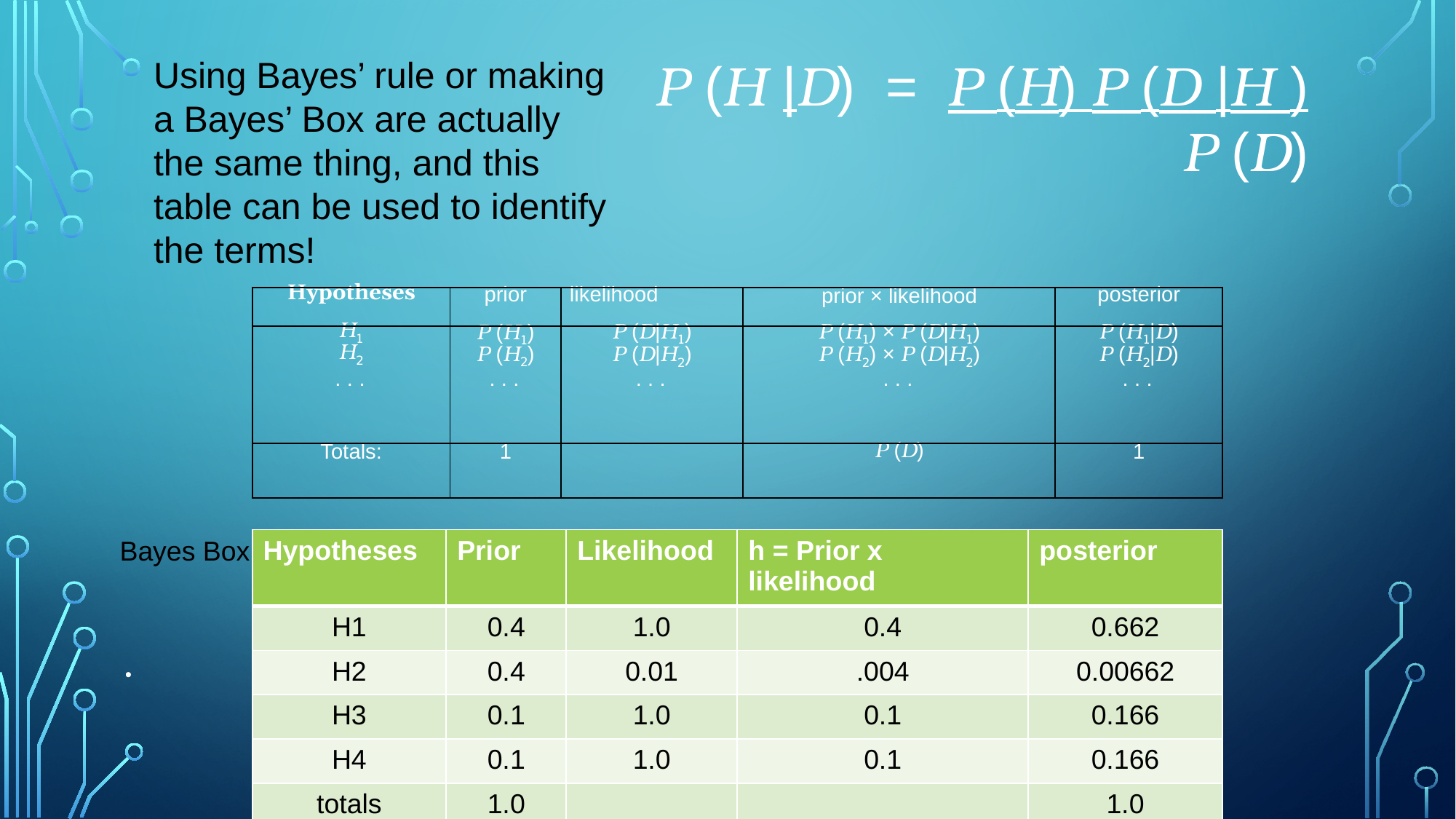

P (H |D)  =  P (H) P (D |H )
P (D)
Using Bayes’ rule or making a Bayes’ Box are actually the same thing, and this table can be used to identify the terms!
| Hypotheses | prior | likelihood | prior × likelihood | posterior |
| --- | --- | --- | --- | --- |
| H1 H2 . . . | P (H1) P (H2) . . . | P (D|H1) P (D|H2) . . . | P (H1) × P (D|H1) P (H2) × P (D|H2) . . . | P (H1|D) P (H2|D) . . . |
| Totals: | 1 |  | P (D) | 1 |
| Hypotheses | Prior | Likelihood | h = Prior x likelihood | posterior |
| --- | --- | --- | --- | --- |
| H1 | 0.4 | 1.0 | 0.4 | 0.662 |
| H2 | 0.4 | 0.01 | .004 | 0.00662 |
| H3 | 0.1 | 1.0 | 0.1 | 0.166 |
| H4 | 0.1 | 1.0 | 0.1 | 0.166 |
| totals | 1.0 |  |  | 1.0 |
Bayes Box

•
•